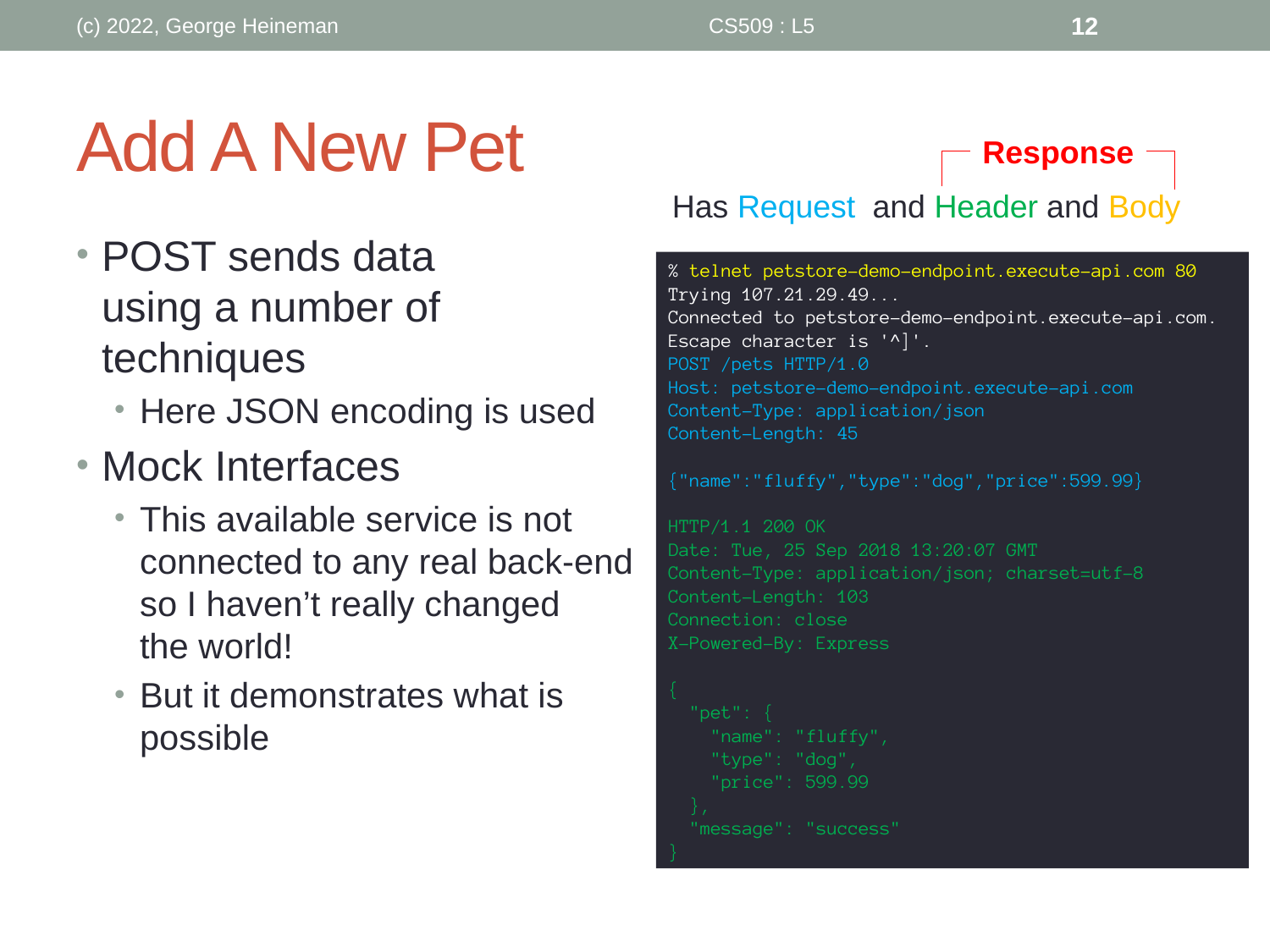

(c) 2022, George Heineman
CS509 : L5
12
# Add A New Pet
Response
Has Request and Header and Body
POST sends data
using a number of
techniques
Here JSON encoding is used
Mock Interfaces
This available service is not
connected to any real back-end
so I haven’t really changed
the world!
But it demonstrates what is
possible

% telnet petstore-demo-endpoint.execute-api.com 80
Trying 107.21.29.49...
Connected to petstore-demo-endpoint.execute-api.com.
Escape character is '^]'.
POST /pets HTTP/1.0
Host: petstore-demo-endpoint.execute-api.com
Content-Type: application/json
Content-Length: 45

{"name":"fluffy","type":"dog","price":599.99}

HTTP/1.1 200 OK
Date: Tue, 25 Sep 2018 13:20:07 GMT
Content-Type: application/json; charset=utf-8
Content-Length: 103
Connection: close
X-Powered-By: Express

{
  "pet": {
    "name": "fluffy",
    "type": "dog",
    "price": 599.99
  },
  "message": "success"
}